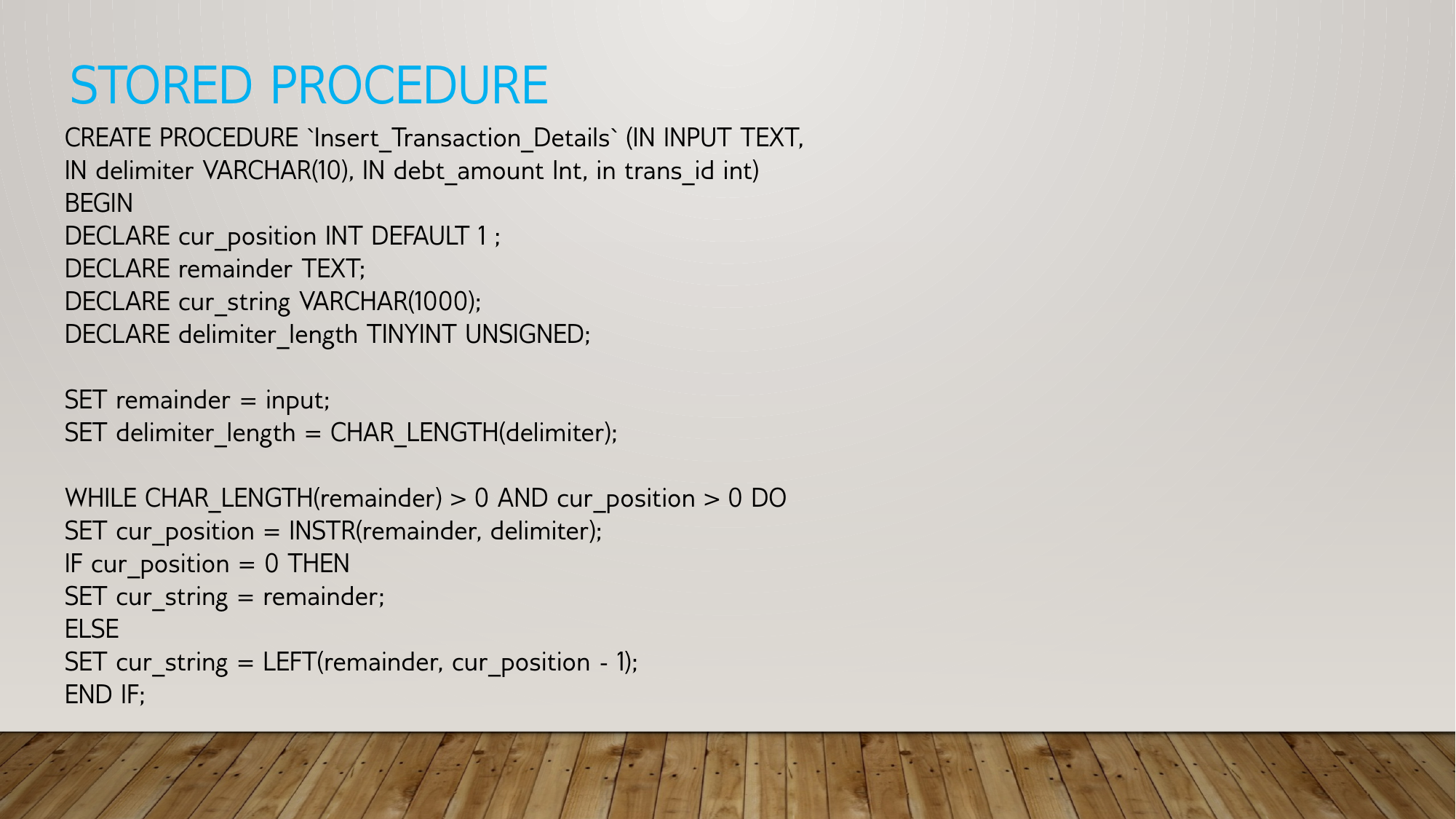

STORED PROCEDURE
CREATE PROCEDURE `Insert_Transaction_Details` (IN INPUT TEXT,
IN delimiter VARCHAR(10), IN debt_amount Int, in trans_id int)
BEGIN
DECLARE cur_position INT DEFAULT 1 ;
DECLARE remainder TEXT;
DECLARE cur_string VARCHAR(1000);
DECLARE delimiter_length TINYINT UNSIGNED;

SET remainder = input;
SET delimiter_length = CHAR_LENGTH(delimiter);

WHILE CHAR_LENGTH(remainder) > 0 AND cur_position > 0 DO
SET cur_position = INSTR(remainder, delimiter);
IF cur_position = 0 THEN
SET cur_string = remainder;
ELSE
SET cur_string = LEFT(remainder, cur_position - 1);
END IF;